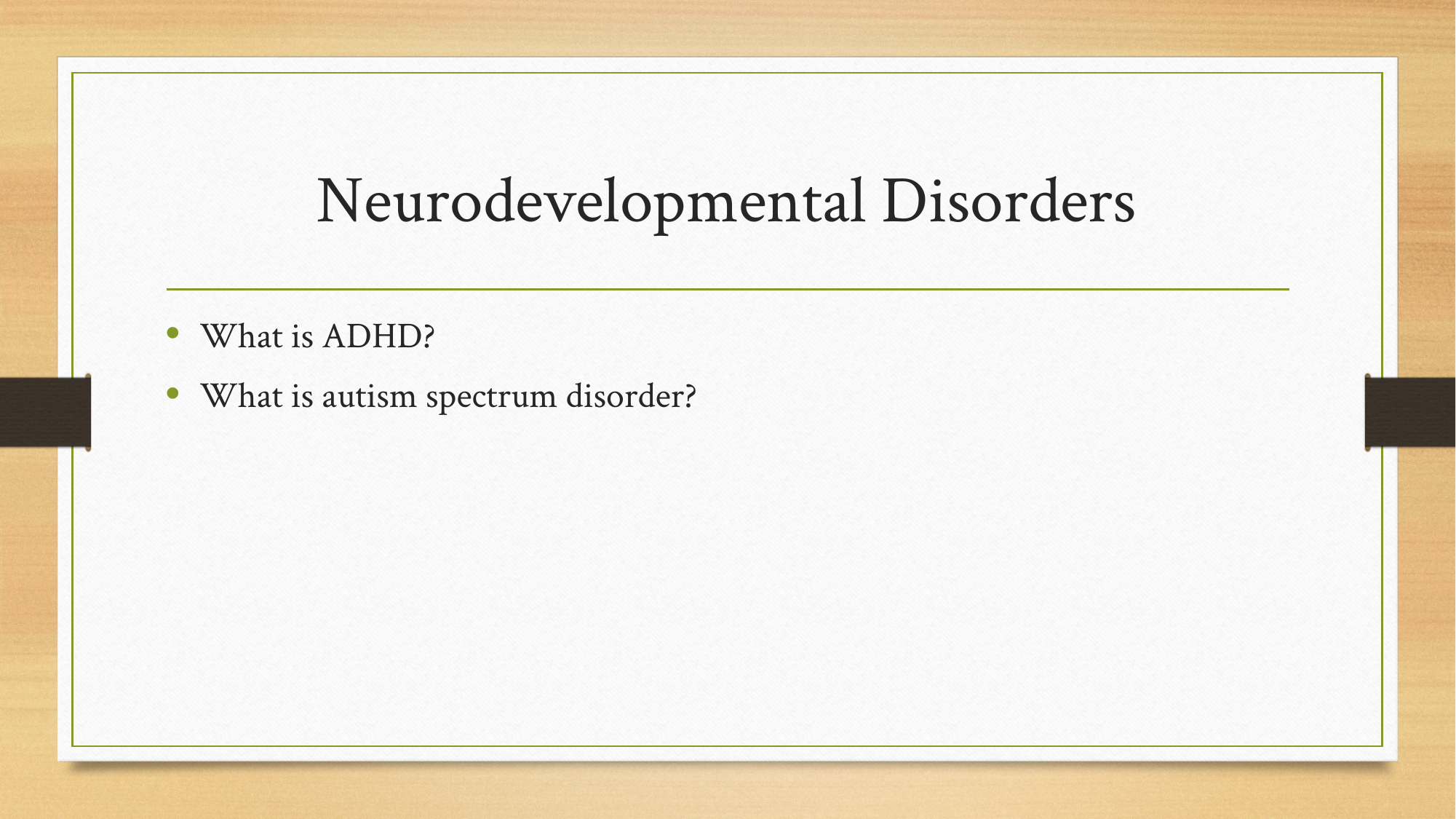

# Neurodevelopmental Disorders
What is ADHD?
What is autism spectrum disorder?